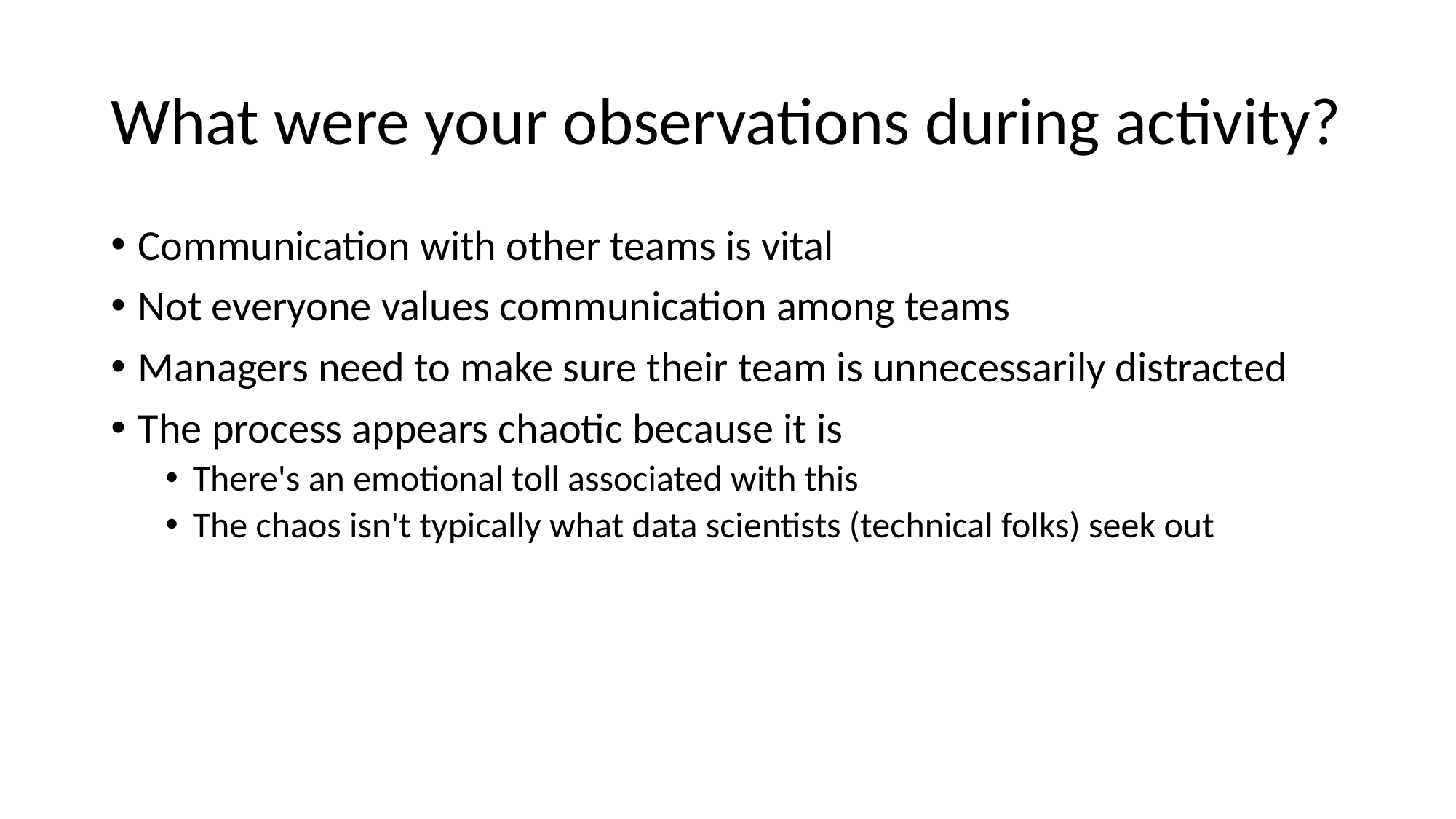

# What were your observations during activity?
Communication with other teams is vital
Not everyone values communication among teams
Managers need to make sure their team is unnecessarily distracted
The process appears chaotic because it is
There's an emotional toll associated with this
The chaos isn't typically what data scientists (technical folks) seek out